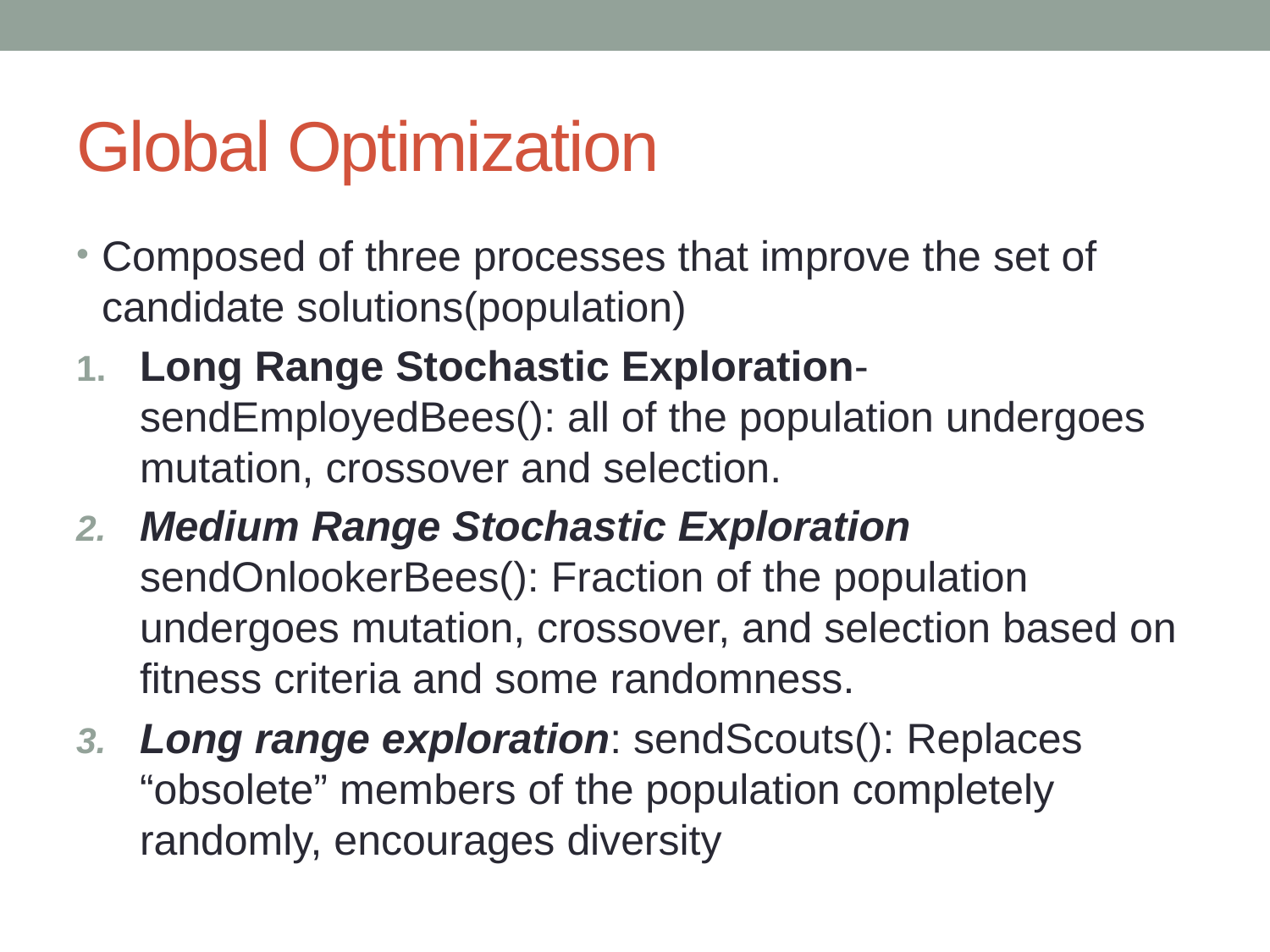

# Global Optimization
Composed of three processes that improve the set of candidate solutions(population)
Long Range Stochastic Exploration- sendEmployedBees(): all of the population undergoes mutation, crossover and selection.
Medium Range Stochastic Exploration sendOnlookerBees(): Fraction of the population undergoes mutation, crossover, and selection based on fitness criteria and some randomness.
Long range exploration: sendScouts(): Replaces “obsolete” members of the population completely randomly, encourages diversity